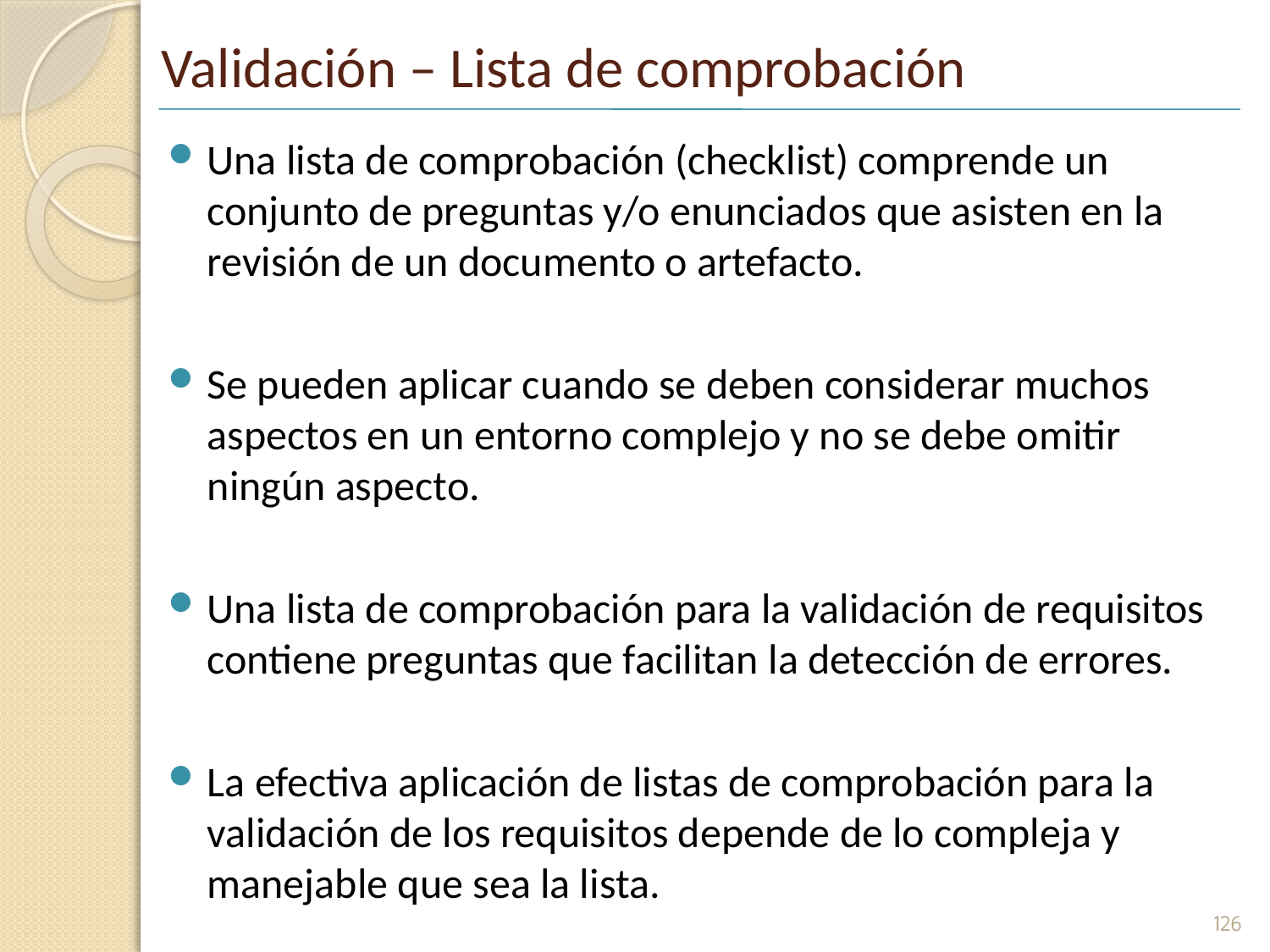

# Validación – Lista de comprobación
Una lista de comprobación (checklist) comprende un conjunto de preguntas y/o enunciados que asisten en la revisión de un documento o artefacto.

Se pueden aplicar cuando se deben considerar muchos aspectos en un entorno complejo y no se debe omitir ningún aspecto.

Una lista de comprobación para la validación de requisitos contiene preguntas que facilitan la detección de errores.

La efectiva aplicación de listas de comprobación para la validación de los requisitos depende de lo compleja y manejable que sea la lista.
126